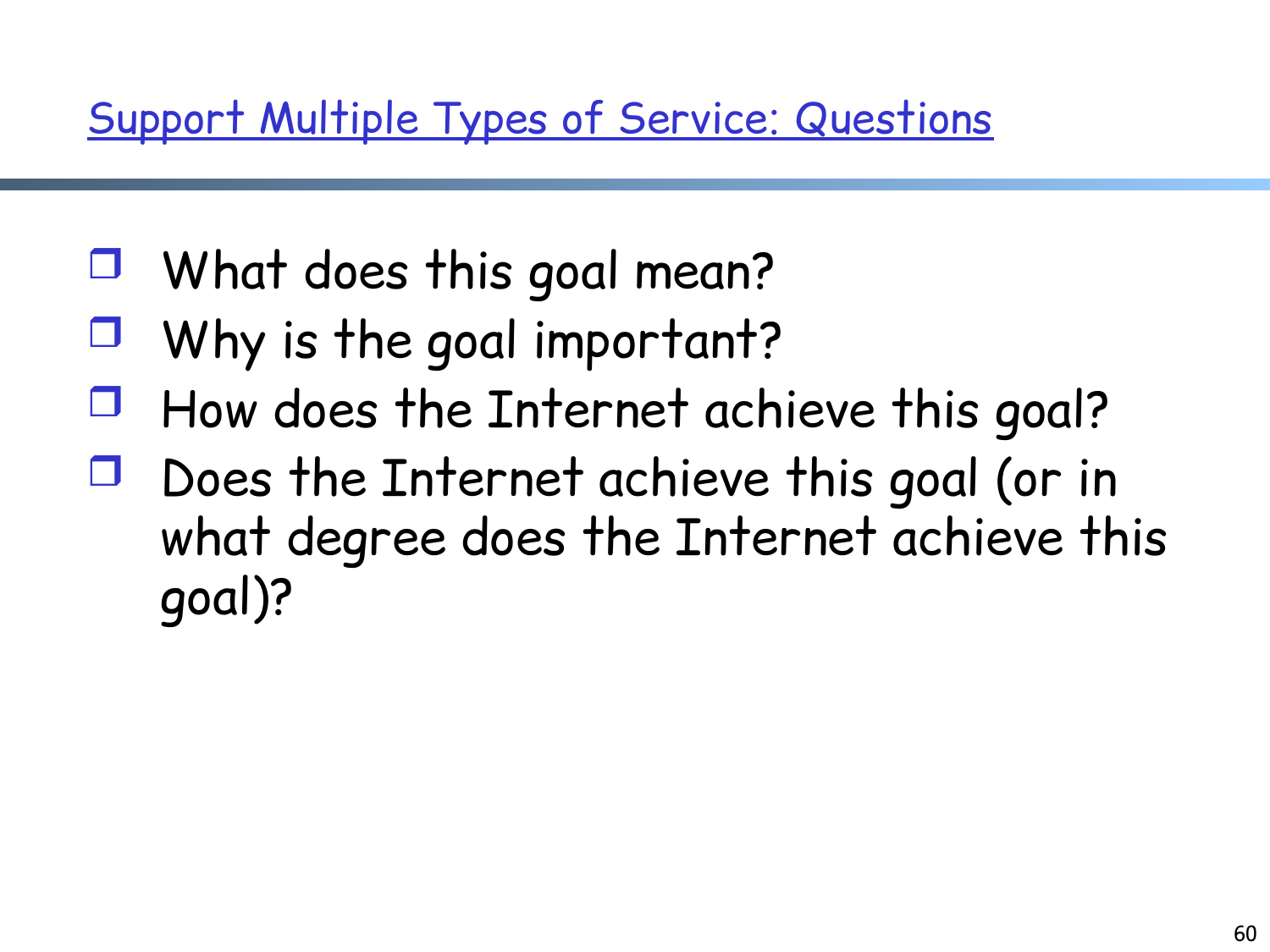

# Support Multiple Types of Service: Questions
What does this goal mean?
Why is the goal important?
How does the Internet achieve this goal?
Does the Internet achieve this goal (or in what degree does the Internet achieve this goal)?
60